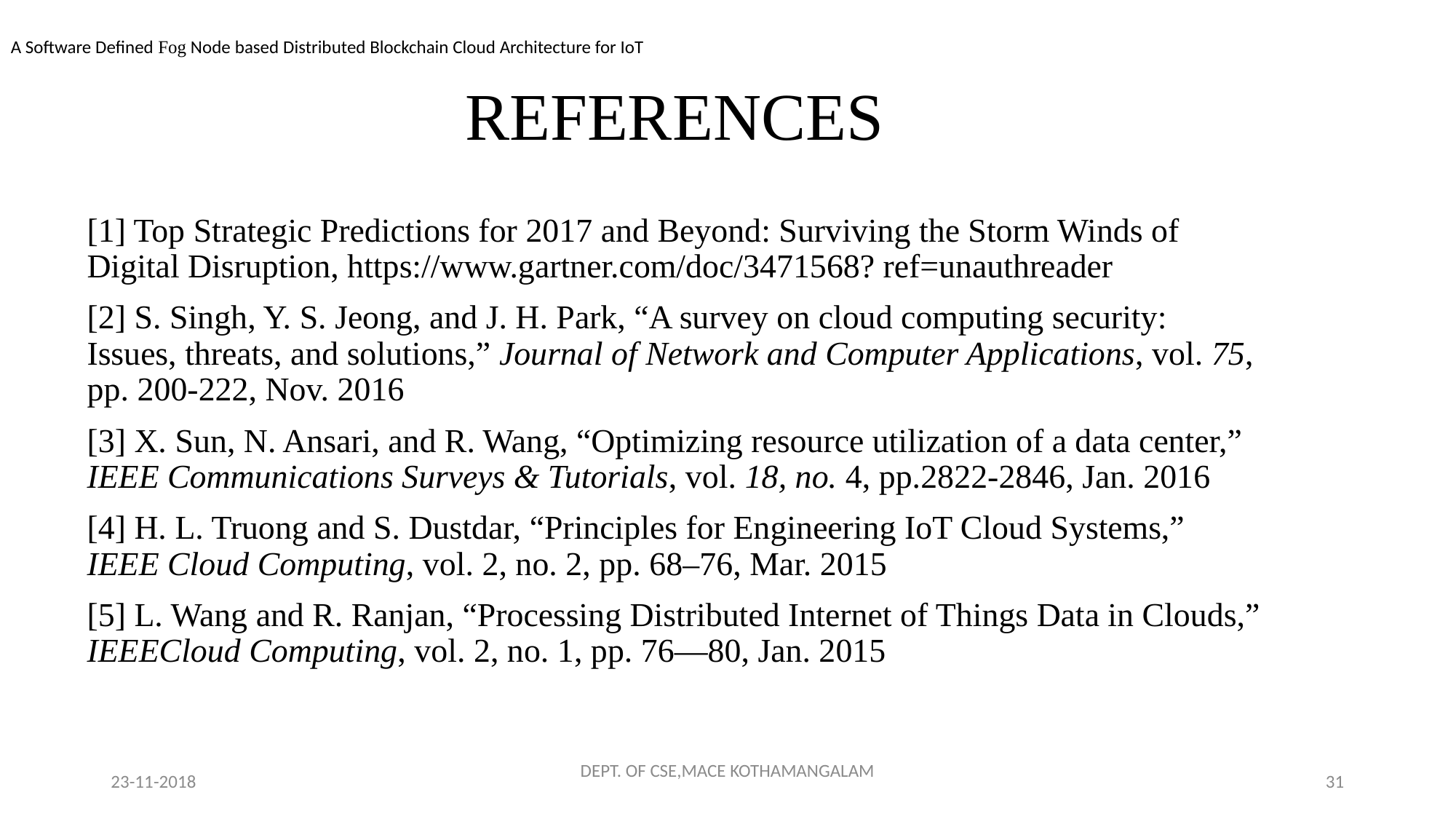

A Software Defined Fog Node based Distributed Blockchain Cloud Architecture for IoT

# REFERENCES
[1] Top Strategic Predictions for 2017 and Beyond: Surviving the Storm Winds of Digital Disruption, https://www.gartner.com/doc/3471568? ref=unauthreader
[2] S. Singh, Y. S. Jeong, and J. H. Park, “A survey on cloud computing security: Issues, threats, and solutions,” Journal of Network and Computer Applications, vol. 75, pp. 200-222, Nov. 2016
[3] X. Sun, N. Ansari, and R. Wang, “Optimizing resource utilization of a data center,” IEEE Communications Surveys & Tutorials, vol. 18, no. 4, pp.2822-2846, Jan. 2016
[4] H. L. Truong and S. Dustdar, “Principles for Engineering IoT Cloud Systems,” IEEE Cloud Computing, vol. 2, no. 2, pp. 68–76, Mar. 2015
[5] L. Wang and R. Ranjan, “Processing Distributed Internet of Things Data in Clouds,” IEEECloud Computing, vol. 2, no. 1, pp. 76—80, Jan. 2015

23-11-2018
DEPT. OF CSE,MACE KOTHAMANGALAM

31